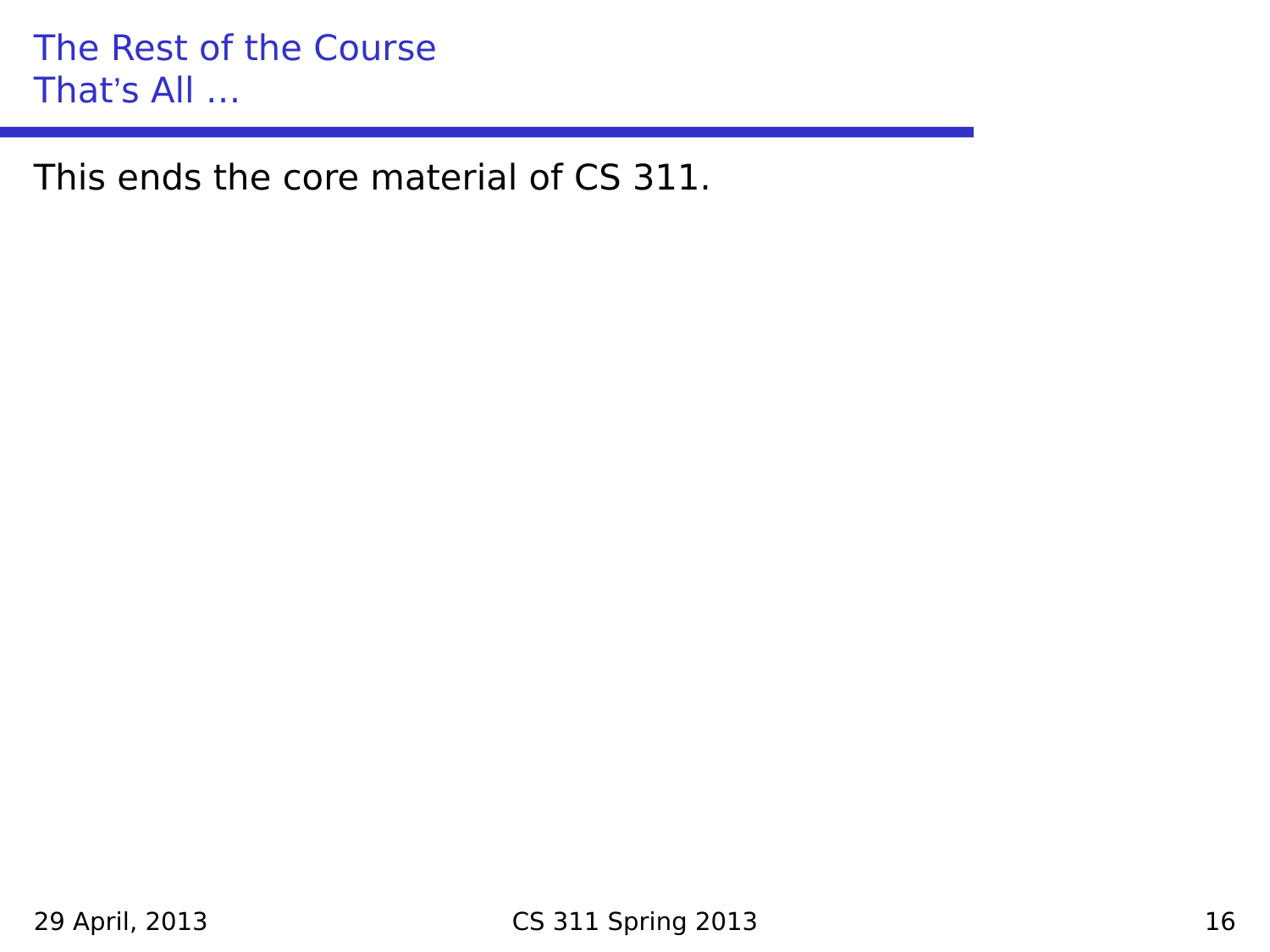

# The Rest of the Course That’s All …
This ends the core material of CS 311.
29 April, 2013
CS 311 Spring 2013
16